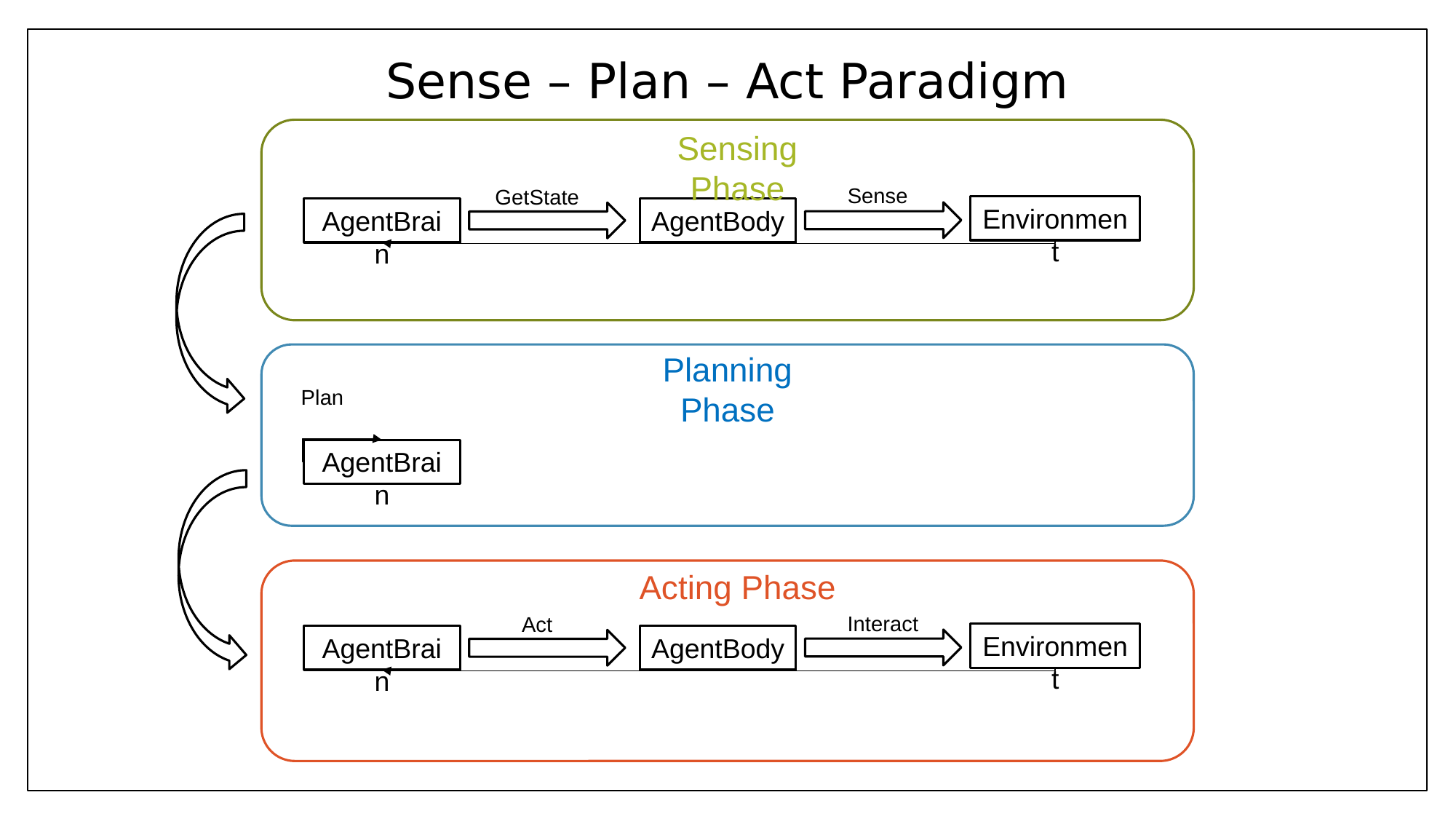

# Sense – Plan – Act Paradigm

Sensing Phase

Sense
GetState
Environment

AgentBody

AgentBrain

Planning Phase

Plan
AgentBrain

Acting Phase

Interact
Act
Environment

AgentBody

AgentBrain